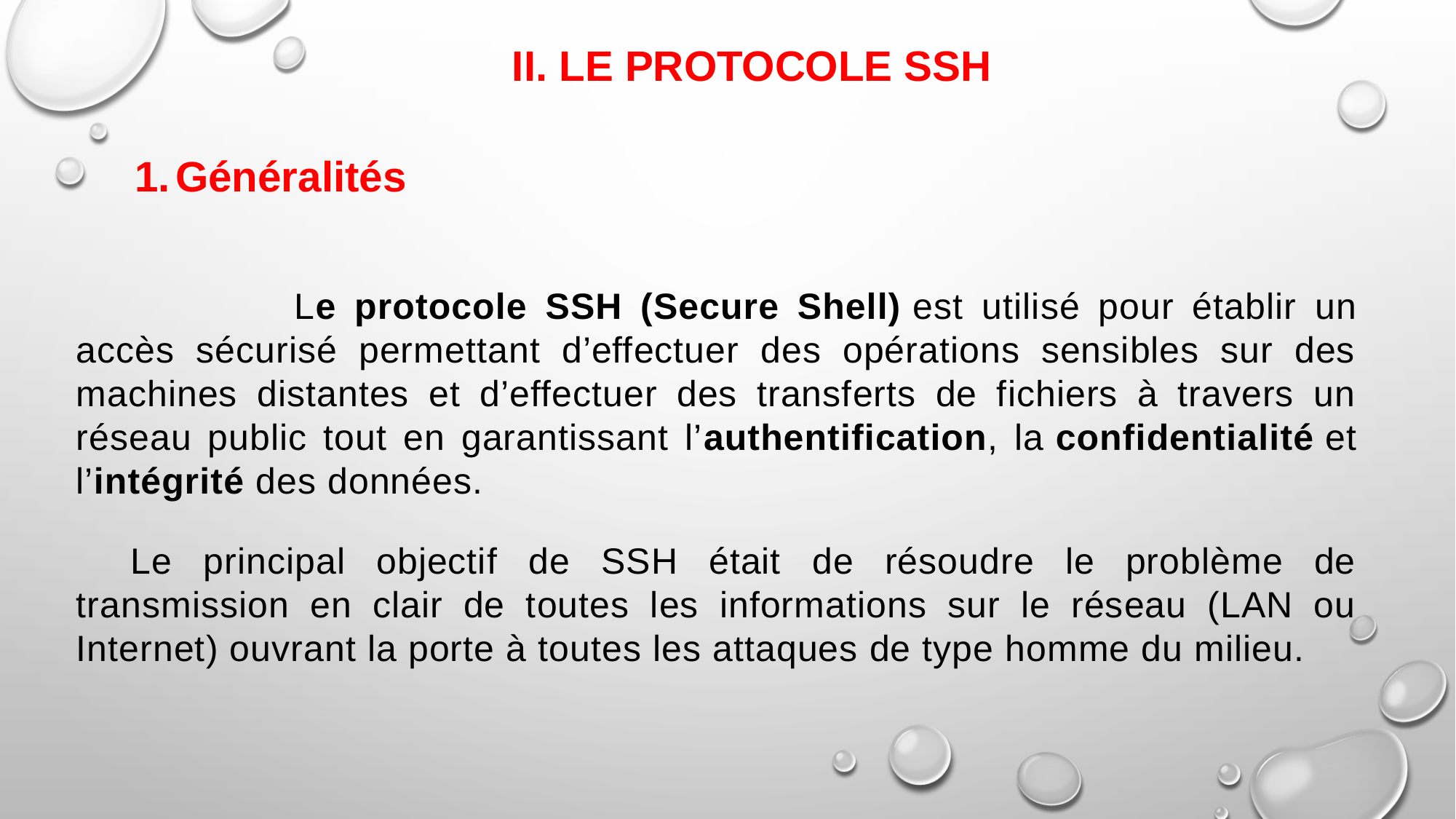

II. LE PROTOCOLE SSH
Généralités
		Le protocole SSH (Secure Shell) est utilisé pour établir un accès sécurisé permettant d’effectuer des opérations sensibles sur des machines distantes et d’effectuer des transferts de fichiers à travers un réseau public tout en garantissant l’authentification, la confidentialité et l’intégrité des données.
Le principal objectif de SSH était de résoudre le problème de transmission en clair de toutes les informations sur le réseau (LAN ou Internet) ouvrant la porte à toutes les attaques de type homme du milieu.